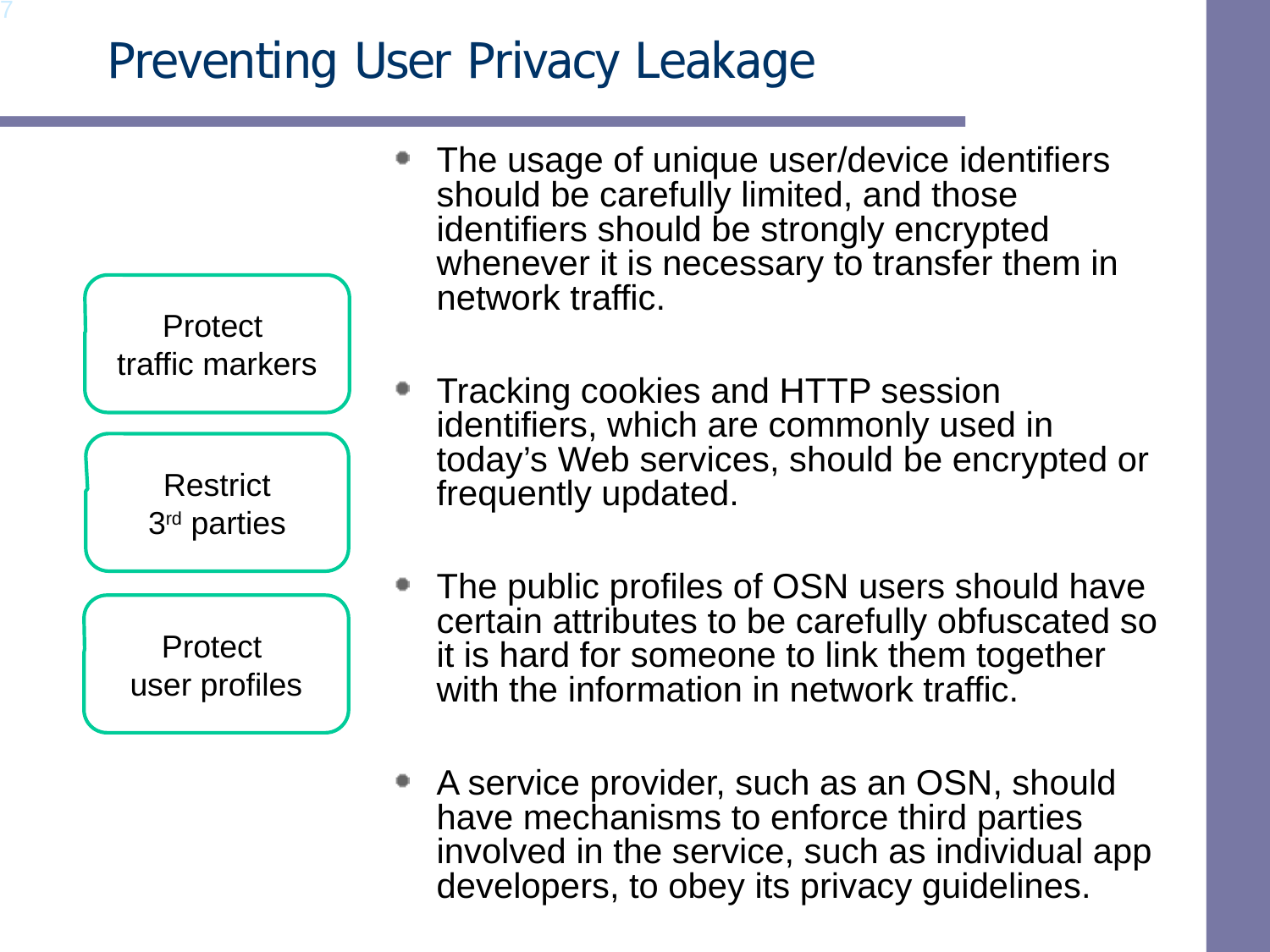

# Preventing User Privacy Leakage
The usage of unique user/device identifiers should be carefully limited, and those identifiers should be strongly encrypted whenever it is necessary to transfer them in network traffic.

Tracking cookies and HTTP session identifiers, which are commonly used in today’s Web services, should be encrypted or frequently updated.

The public profiles of OSN users should have certain attributes to be carefully obfuscated so it is hard for someone to link them together with the information in network traffic.

A service provider, such as an OSN, should have mechanisms to enforce third parties involved in the service, such as individual app developers, to obey its privacy guidelines.
Protect
traffic markers
Restrict
3rd parties
Protect
user profiles
27